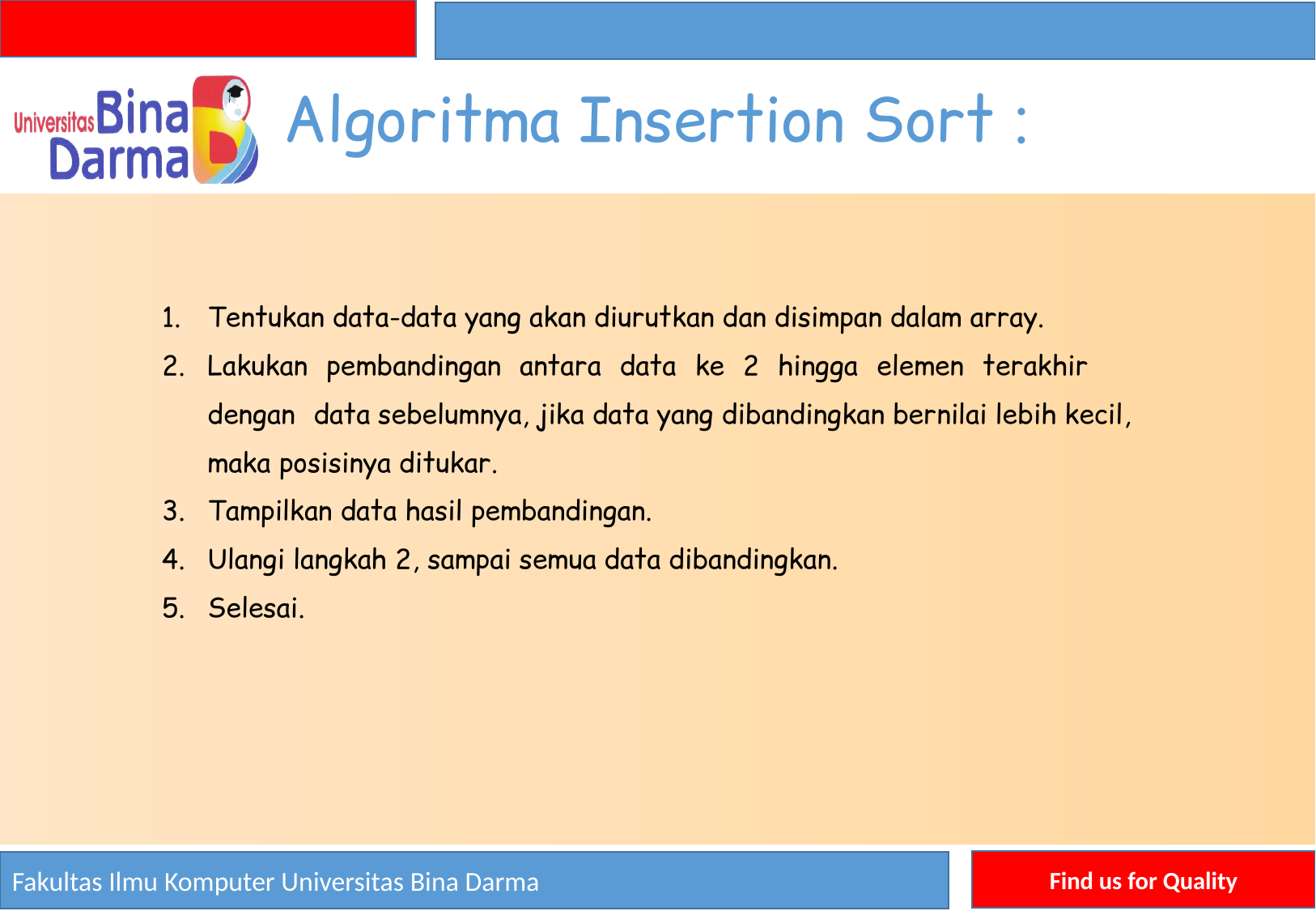

Algoritma Insertion Sort :
Tentukan data-data yang akan diurutkan dan disimpan dalam array.
Lakukan  pembandingan  antara  data  ke  2  hingga  elemen  terakhir    dengan  data sebelumnya, jika data yang dibandingkan bernilai lebih kecil, maka posisinya ditukar.
Tampilkan data hasil pembandingan.
Ulangi langkah 2, sampai semua data dibandingkan.
Selesai.